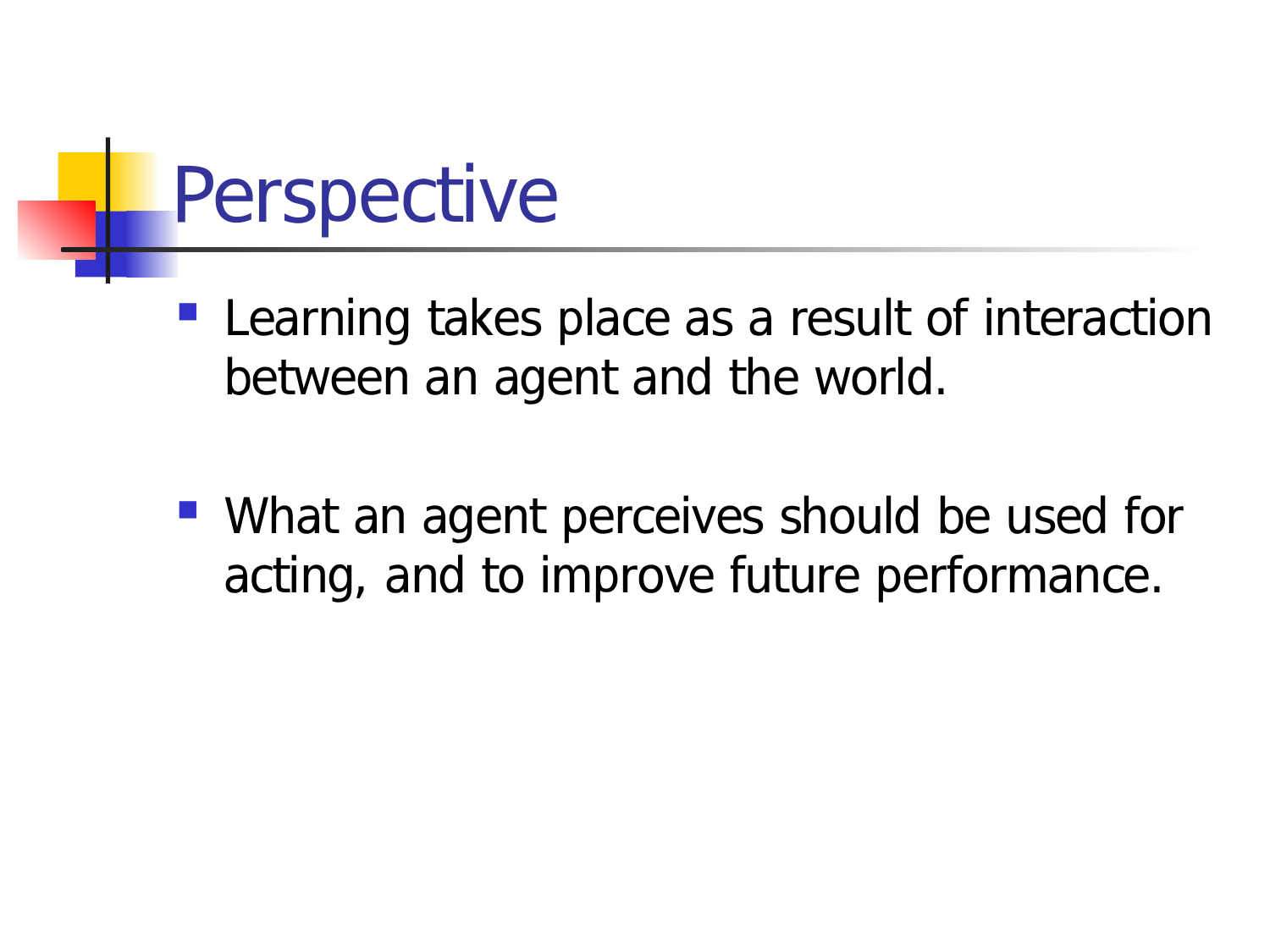

# Perspective
Learning takes place as a result of interaction between an agent and the world.

What an agent perceives should be used for acting, and to improve future performance.